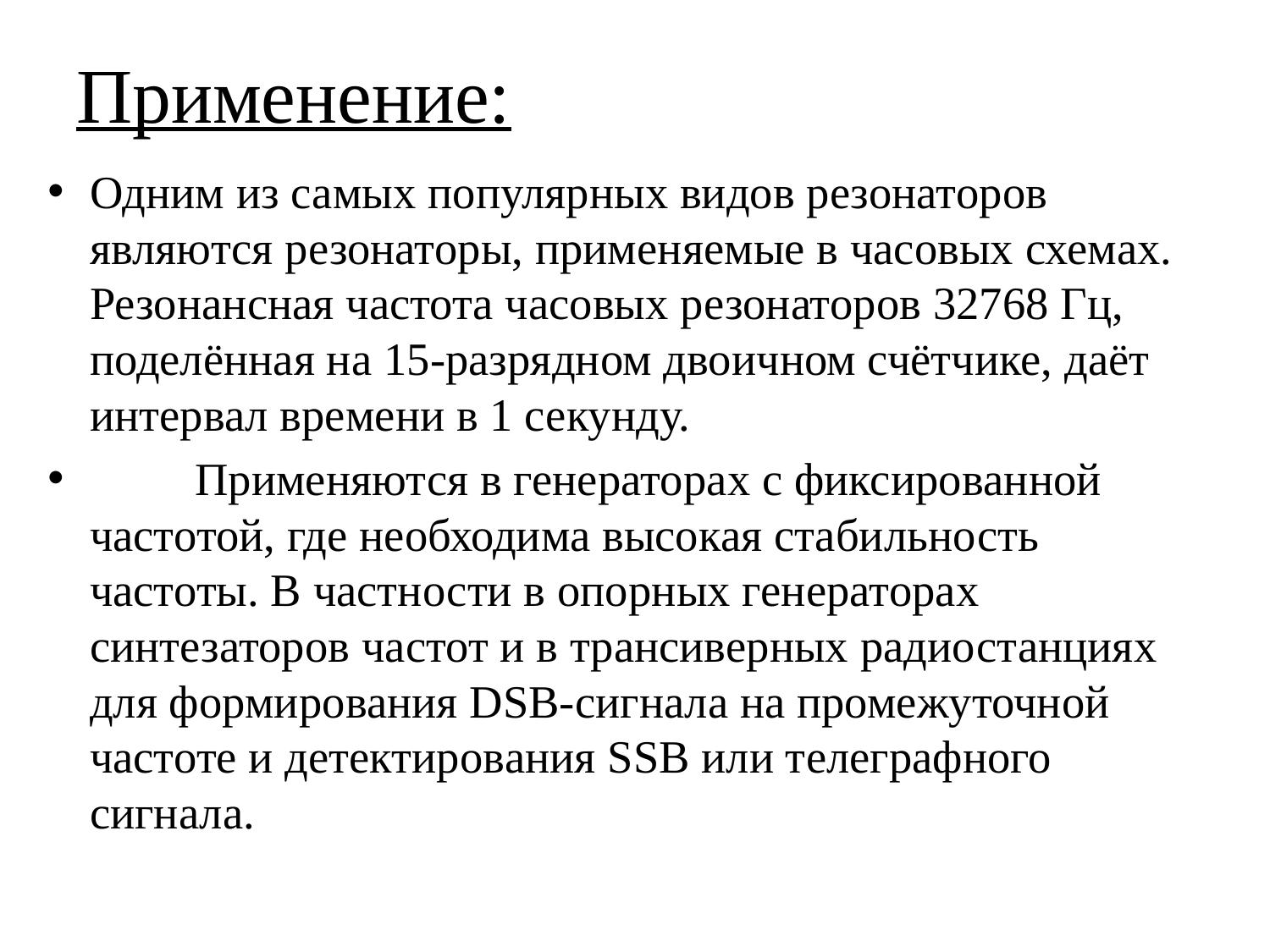

# Применение:
Одним из самых популярных видов резонаторов являются резонаторы, применяемые в часовых схемах. Резонансная частота часовых резонаторов 32768 Гц, поделённая на 15-разрядном двоичном счётчике, даёт интервал времени в 1 секунду.
         Применяются в генераторах с фиксированной частотой, где необходима высокая стабильность частоты. В частности в опорных генераторах синтезаторов частот и в трансиверных радиостанциях для формирования DSB-сигнала на промежуточной частоте и детектирования SSB или телеграфного сигнала.